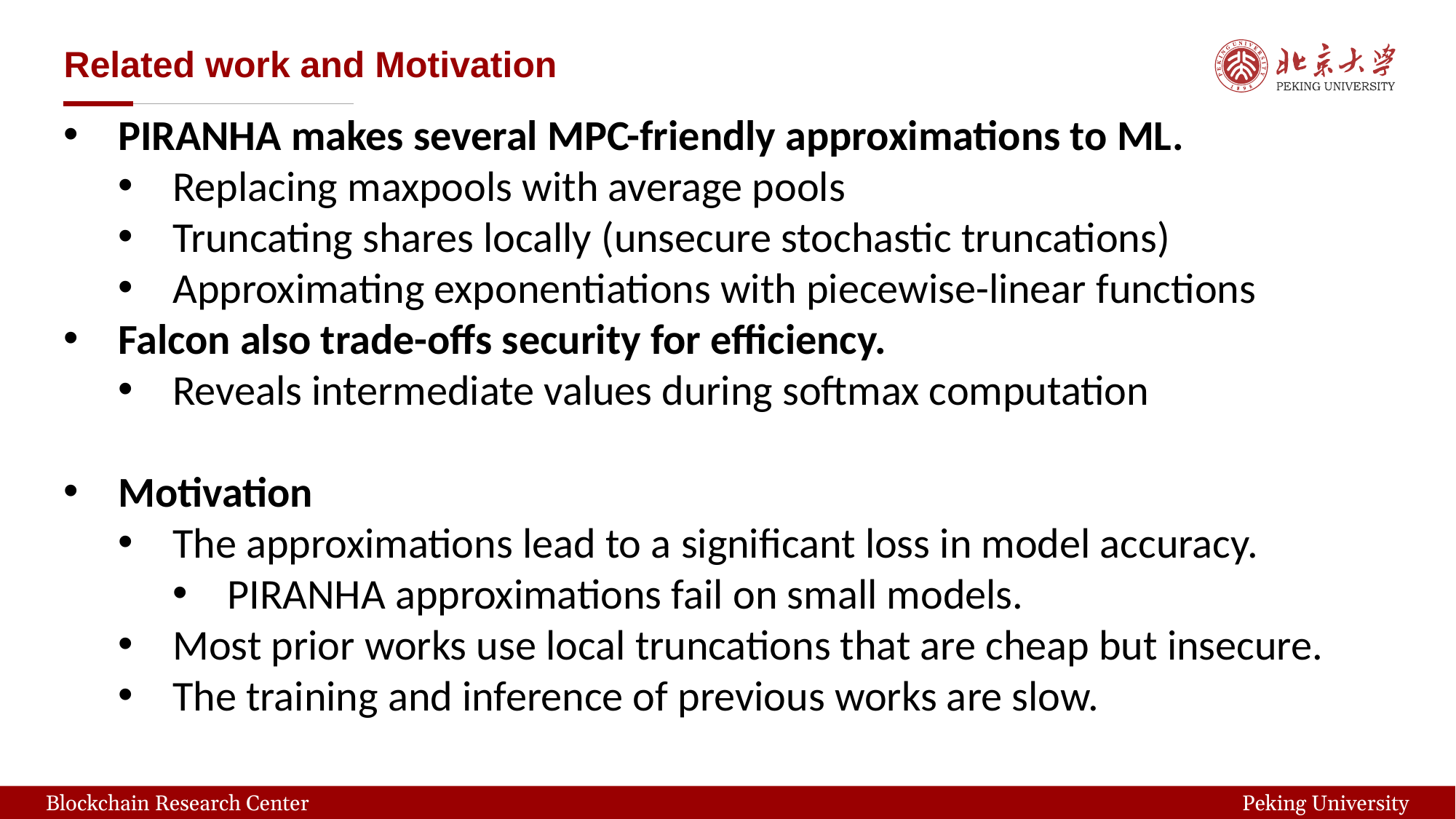

# Related work and Motivation
PIRANHA makes several MPC-friendly approximations to ML.
Replacing maxpools with average pools
Truncating shares locally (unsecure stochastic truncations)
Approximating exponentiations with piecewise-linear functions
Falcon also trade-offs security for efficiency.
Reveals intermediate values during softmax computation

Motivation
The approximations lead to a significant loss in model accuracy.
PIRANHA approximations fail on small models.
Most prior works use local truncations that are cheap but insecure.
The training and inference of previous works are slow.